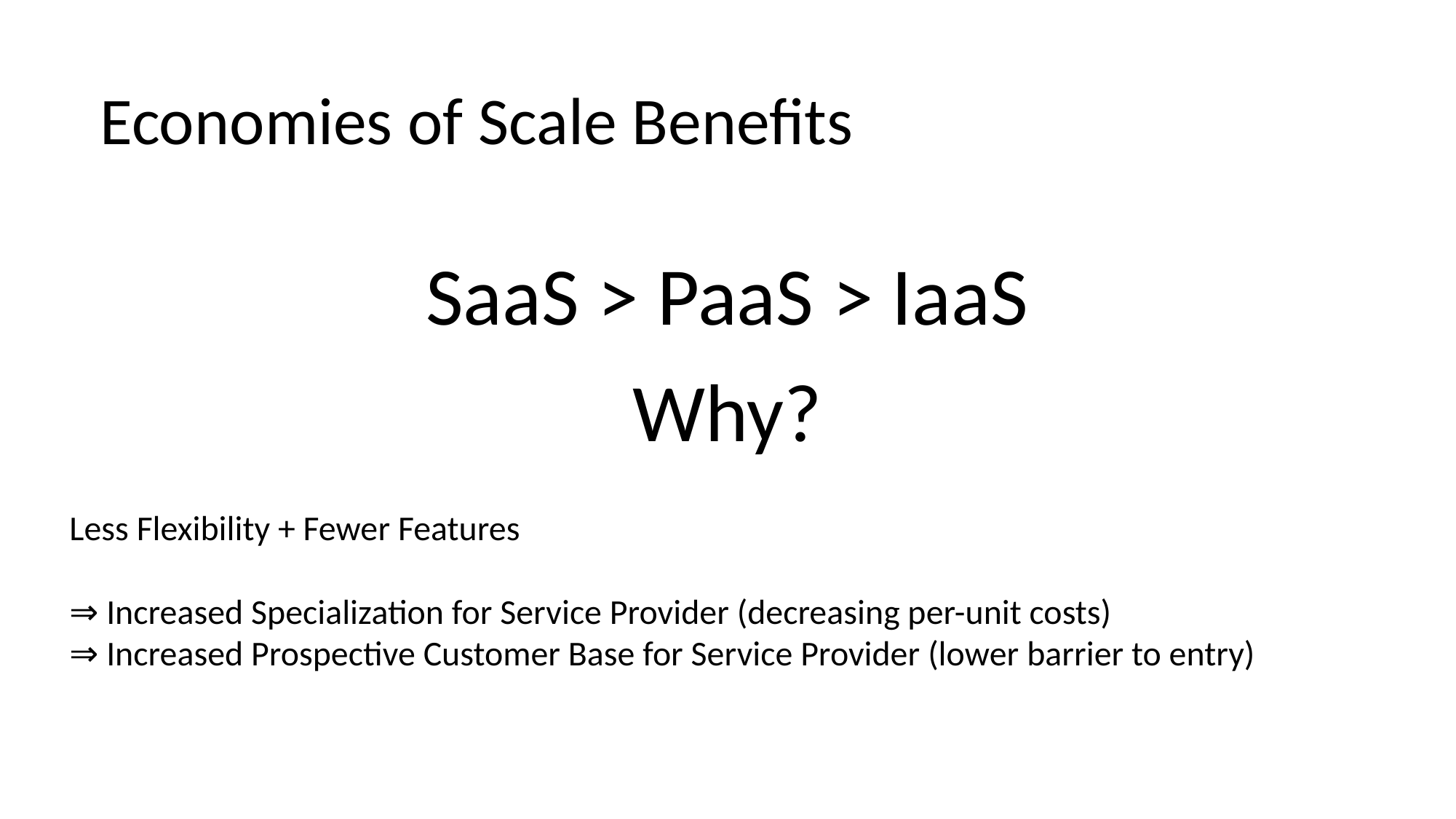

# Economies of Scale Benefits
SaaS > PaaS > IaaS
Why?
Less Flexibility + Fewer Features

⇒ Increased Specialization for Service Provider (decreasing per-unit costs)
⇒ Increased Prospective Customer Base for Service Provider (lower barrier to entry)
9